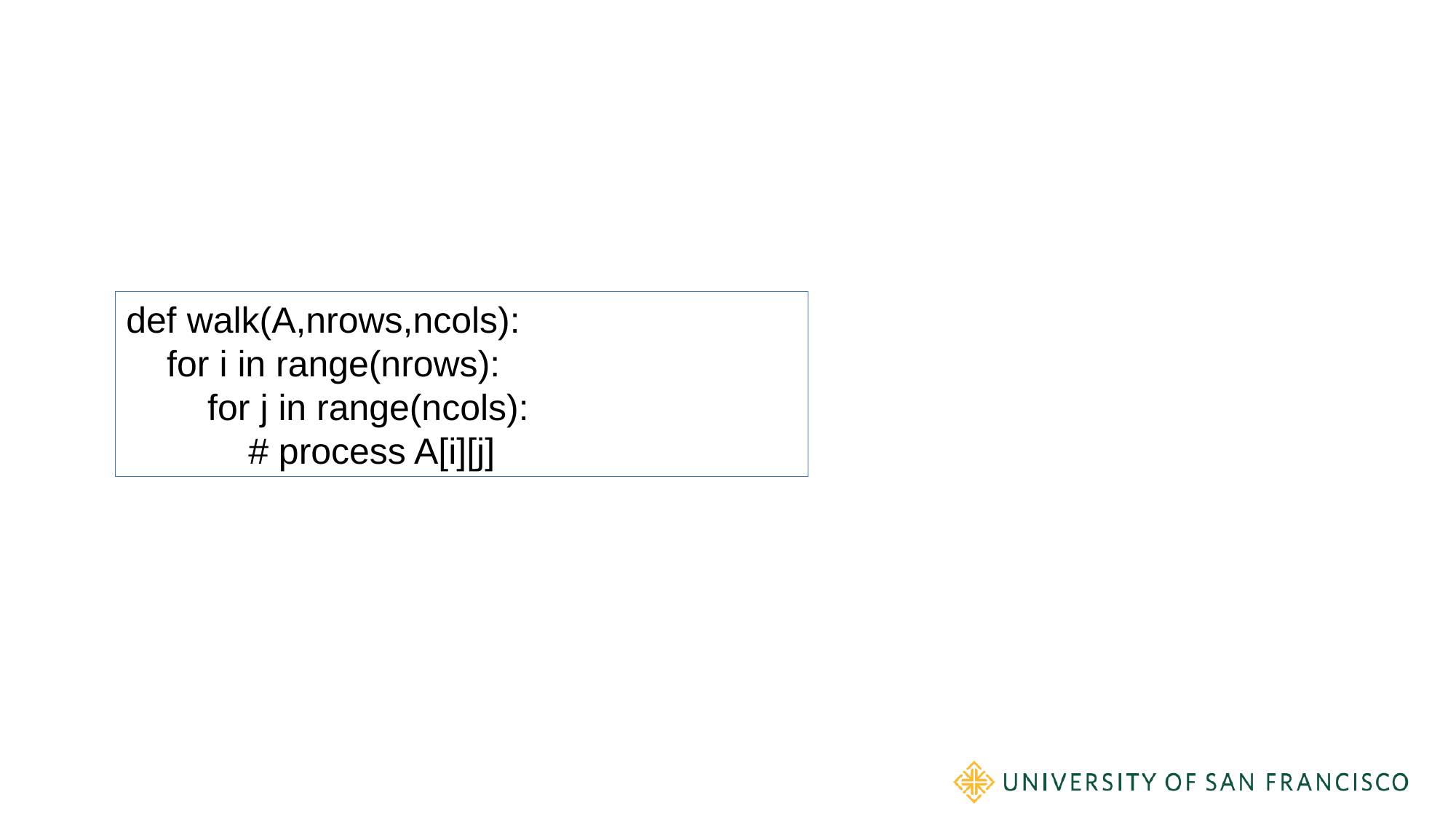

#

def walk(A,nrows,ncols):
    for i in range(nrows):
        for j in range(ncols):
            # process A[i][j]